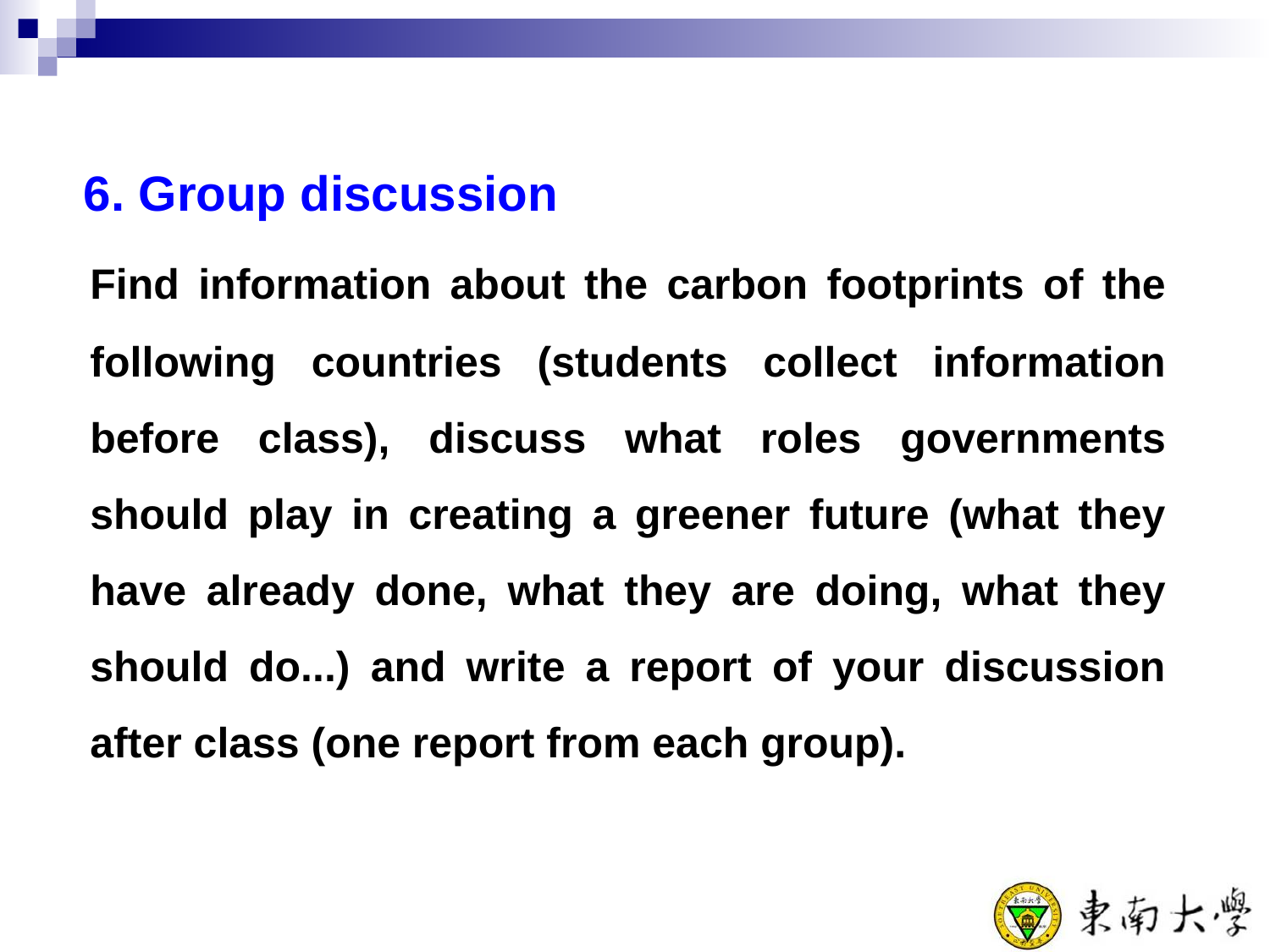

6. Group discussion
	Find information about the carbon footprints of the following countries (students collect information before class), discuss what roles governments should play in creating a greener future (what they have already done, what they are doing, what they should do...) and write a report of your discussion after class (one report from each group).